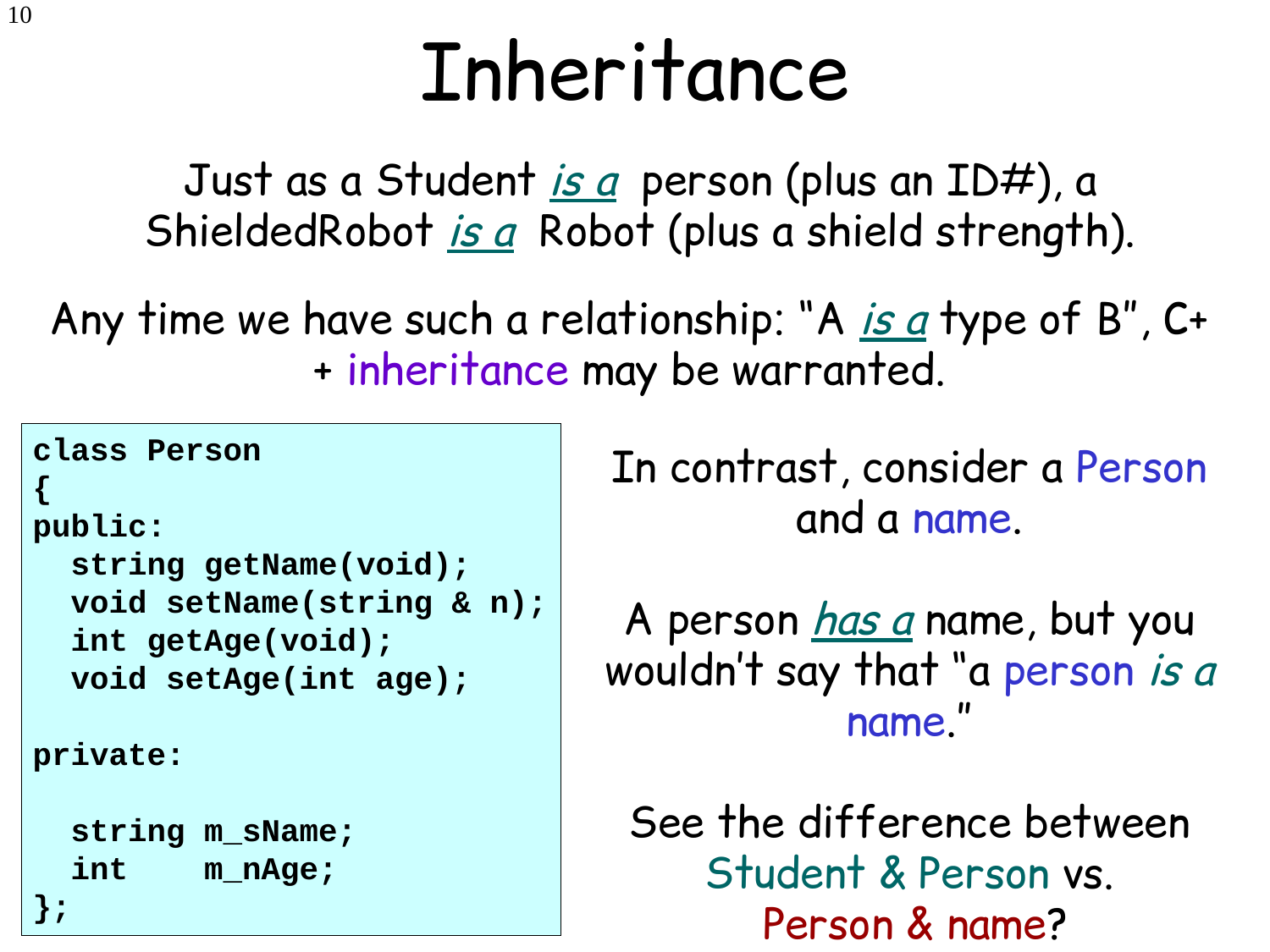

# Inheritance
10
Just as a Student is a  person (plus an ID#), a ShieldedRobot is a  Robot (plus a shield strength).
Any time we have such a relationship: “A is a type of B”, C++ inheritance may be warranted.
class Person
{
public:
  string getName(void);
  void setName(string & n);
  int getAge(void);
  void setAge(int age);

private:

  string m_sName;
  int    m_nAge;
};

In contrast, consider a Person and a name.

A person has a name, but you wouldn’t say that “a person is a name.”

See the difference between Student & Person vs.
 Person & name?